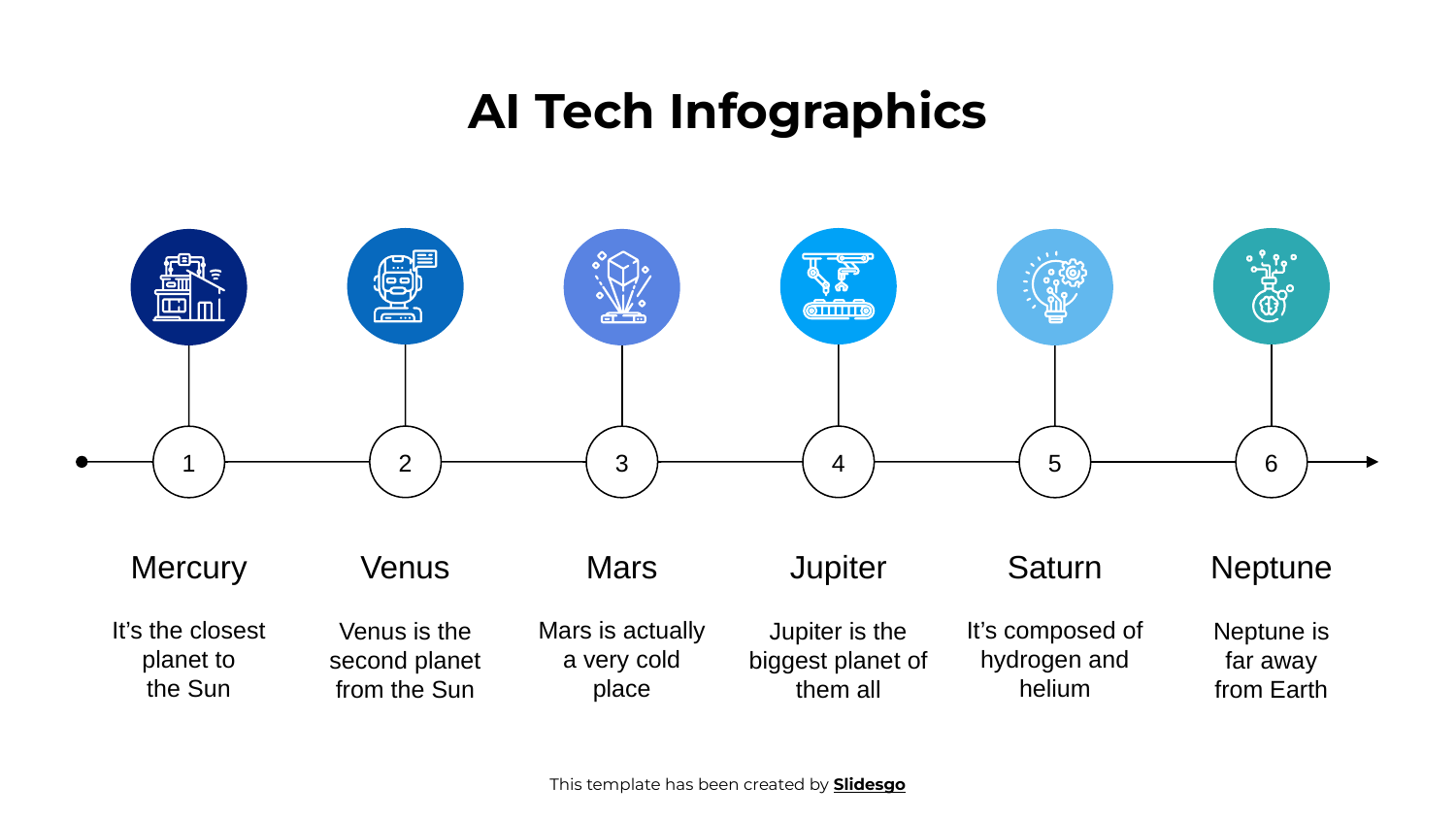

# AI Tech Infographics

2
4
3
1
5
6
Mercury
Venus
Mars
Jupiter
Neptune
Saturn
It’s the closest planet to
the Sun
Mars is actually a very cold place
It’s composed of hydrogen and helium
Venus is the second planet from the Sun
Jupiter is the biggest planet of them all
Neptune is
far away
from Earth
This template has been created by Slidesgo